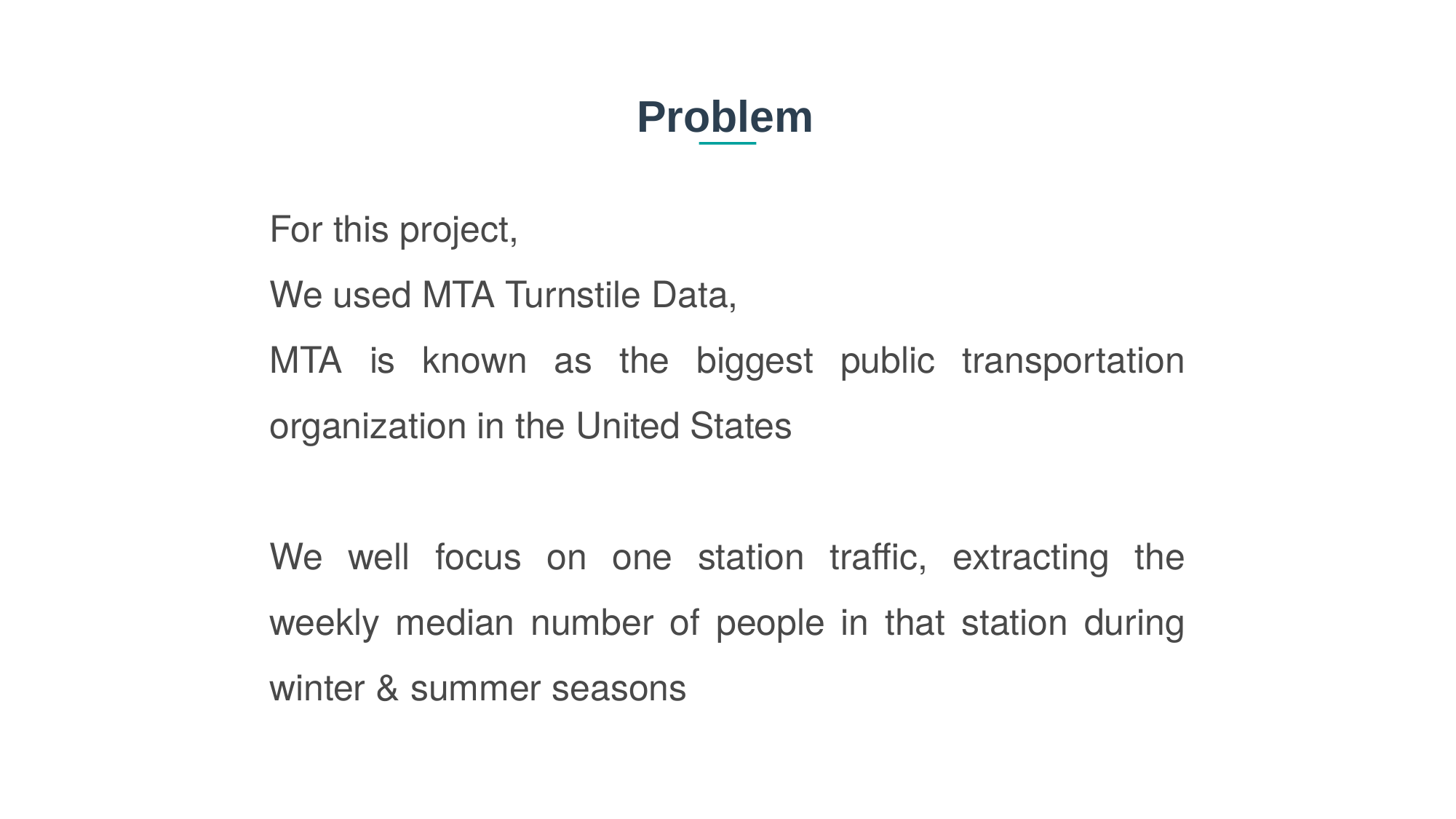

Problem
For this project,
We used MTA Turnstile Data,
MTA is known as the biggest public transportation organization in the United States

We well focus on one station traffic, extracting the weekly median number of people in that station during winter & summer seasons